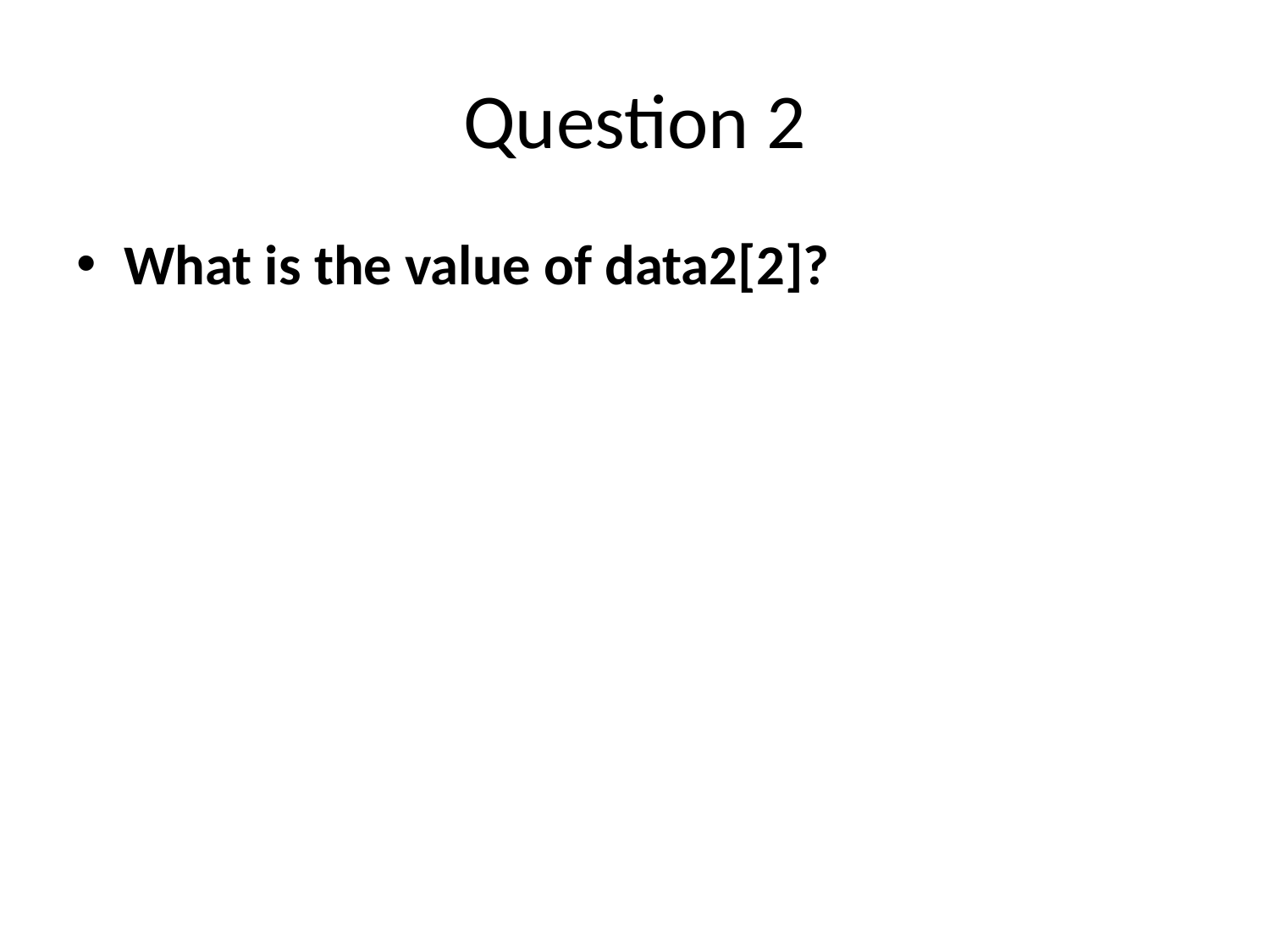

# Question 2
What is the value of data2[2]?